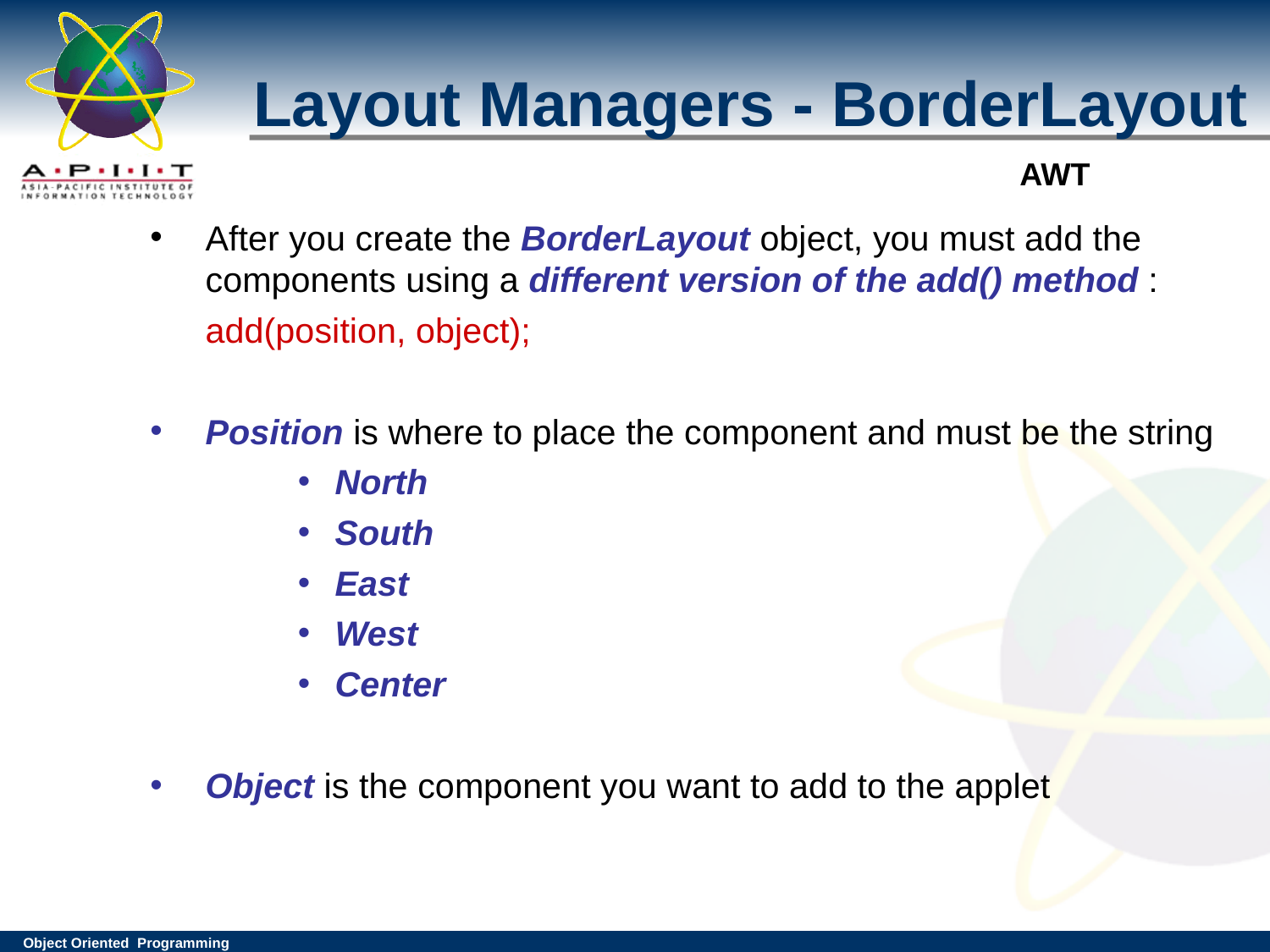

# Layout Managers - BorderLayout

After you create the BorderLayout object, you must add the components using a different version of the add() method :
		add(position, object);

Position is where to place the component and must be the string
North
South
East
West
Center

Object is the component you want to add to the applet